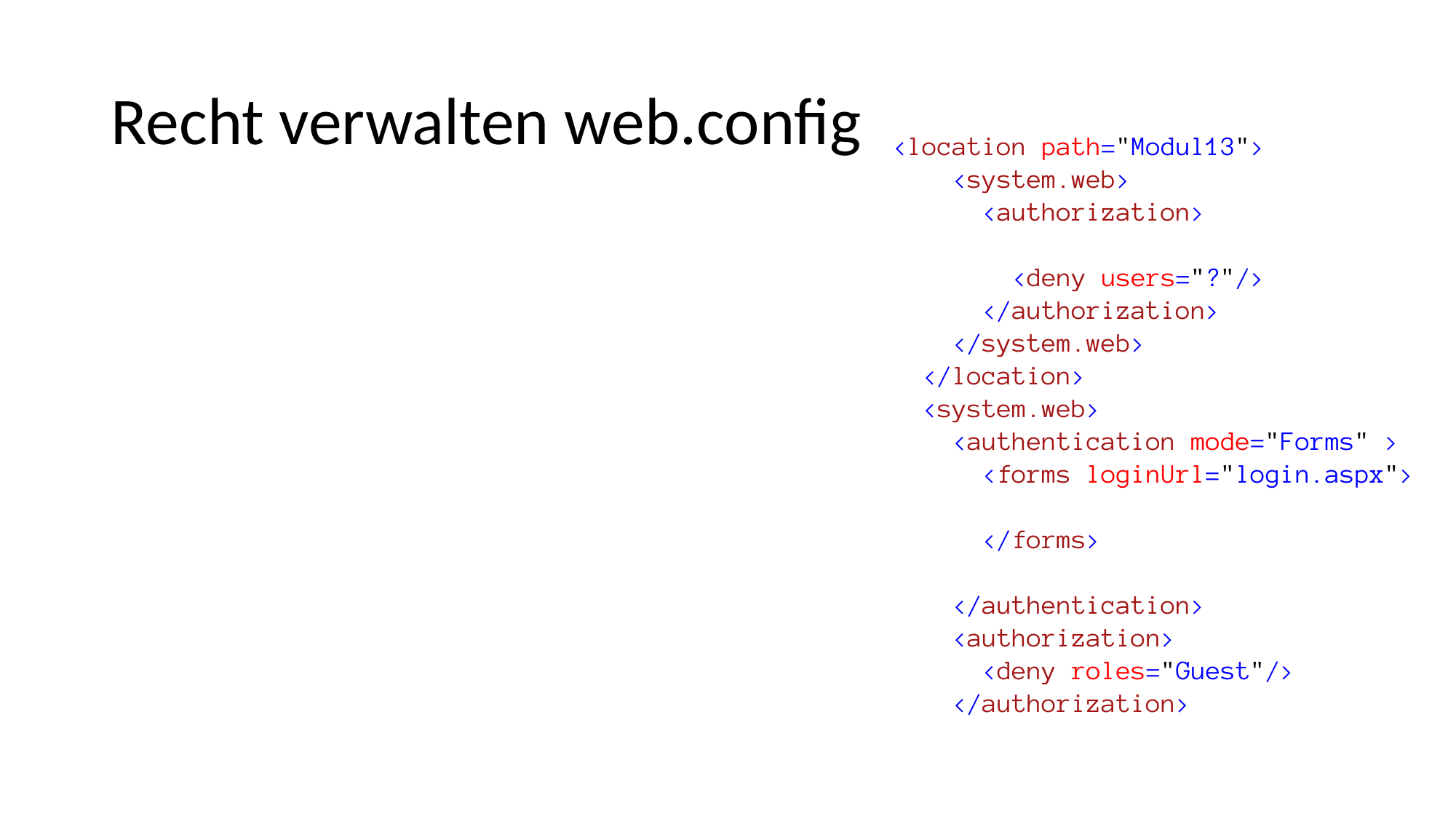

# Recht verwalten web.config
<location path="Modul13">
    <system.web>
      <authorization>

        <deny users="?"/>
      </authorization>
    </system.web>
  </location>
  <system.web>
    <authentication mode="Forms" >
      <forms loginUrl="login.aspx">

      </forms>

    </authentication>
    <authorization>
      <deny roles="Guest"/>
    </authorization>